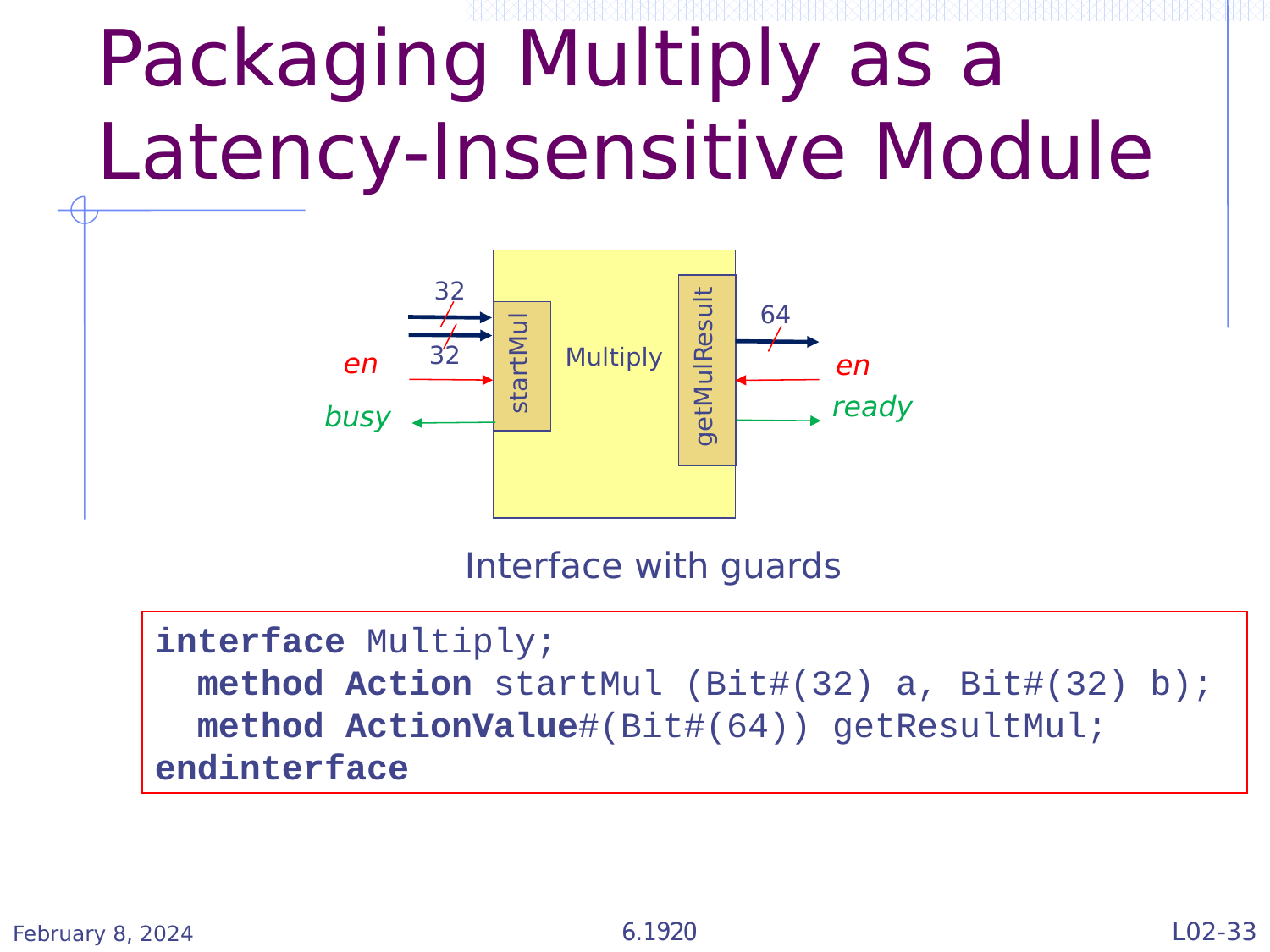

# Packaging Multiply as a Latency-Insensitive Module

getMulResult

startMul
Multiply
en
en
ready
busy
32
64
32
Interface with guards
interface Multiply;
  method Action startMul (Bit#(32) a, Bit#(32) b);
  method ActionValue#(Bit#(64)) getResultMul;
endinterface
February 8, 2024
6.1920
L02-33